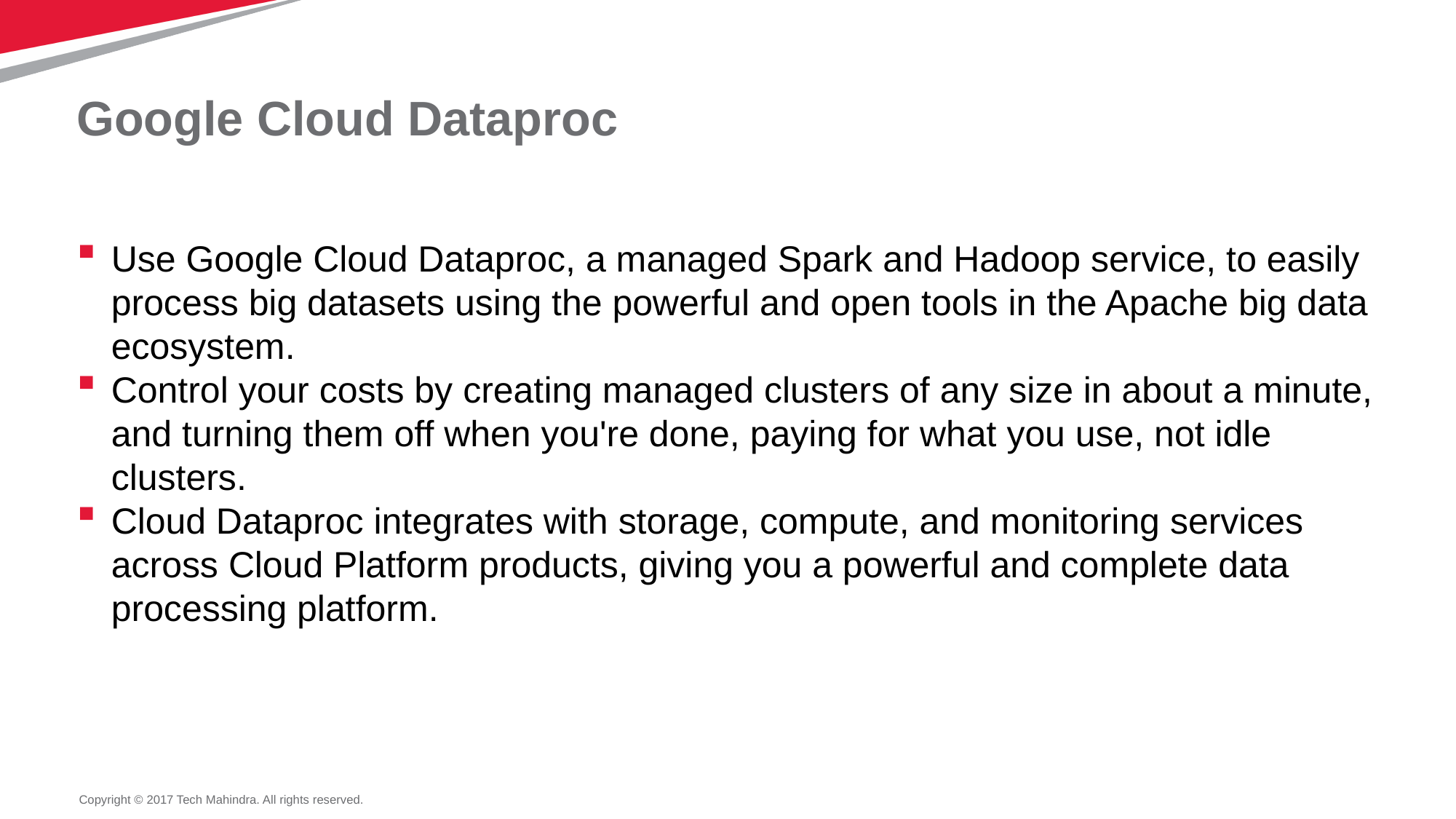

# Google Cloud Dataproc
Use Google Cloud Dataproc, a managed Spark and Hadoop service, to easily process big datasets using the powerful and open tools in the Apache big data ecosystem.
Control your costs by creating managed clusters of any size in about a minute, and turning them off when you're done, paying for what you use, not idle clusters.
Cloud Dataproc integrates with storage, compute, and monitoring services across Cloud Platform products, giving you a powerful and complete data processing platform.